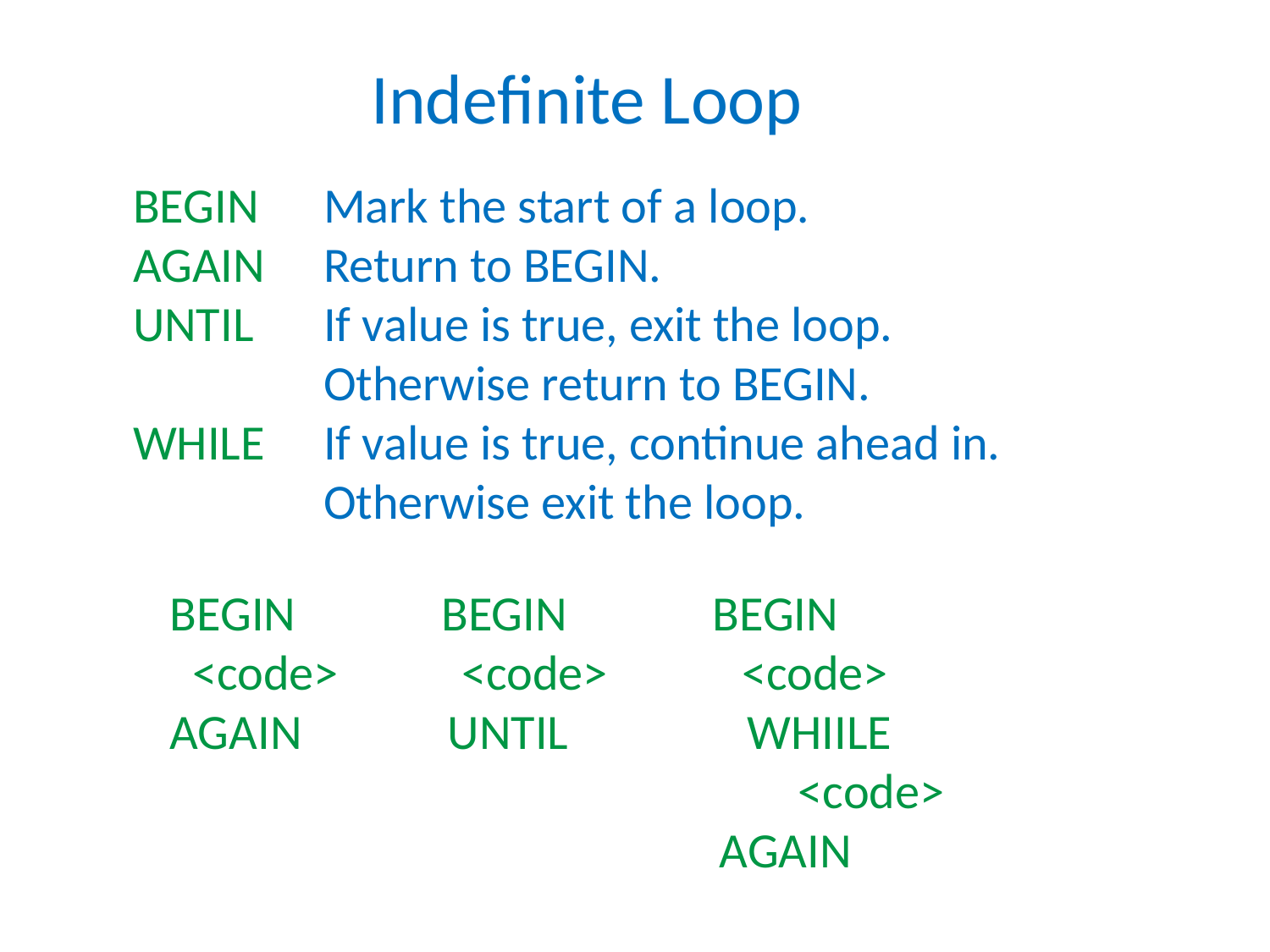

Indefinite Loop
BEGIN	Mark the start of a loop.
AGAIN	Return to BEGIN.
UNTIL	If value is true, exit the loop. Otherwise return to BEGIN.
WHILE	If value is true, continue ahead in. Otherwise exit the loop.
BEGIN             BEGIN             BEGIN
  <code>           <code>            <code>
AGAIN             UNTIL                WHIILE
                                                        <code>
                                                 AGAIN